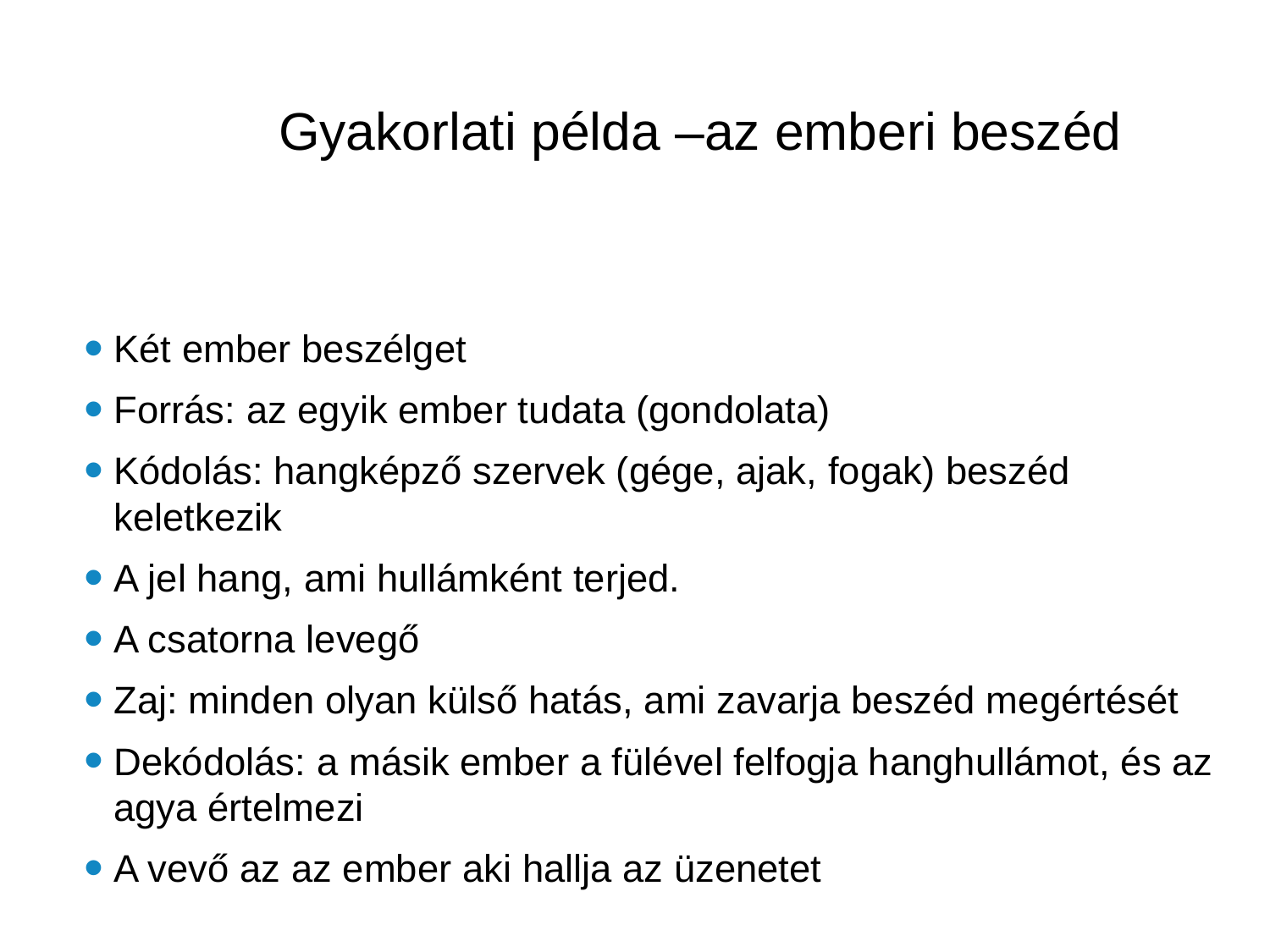

# Gyakorlati példa –az emberi beszéd
Két ember beszélget
Forrás: az egyik ember tudata (gondolata)
Kódolás: hangképző szervek (gége, ajak, fogak) beszéd keletkezik
A jel hang, ami hullámként terjed.
A csatorna levegő
Zaj: minden olyan külső hatás, ami zavarja beszéd megértését
Dekódolás: a másik ember a fülével felfogja hanghullámot, és az agya értelmezi
A vevő az az ember aki hallja az üzenetet